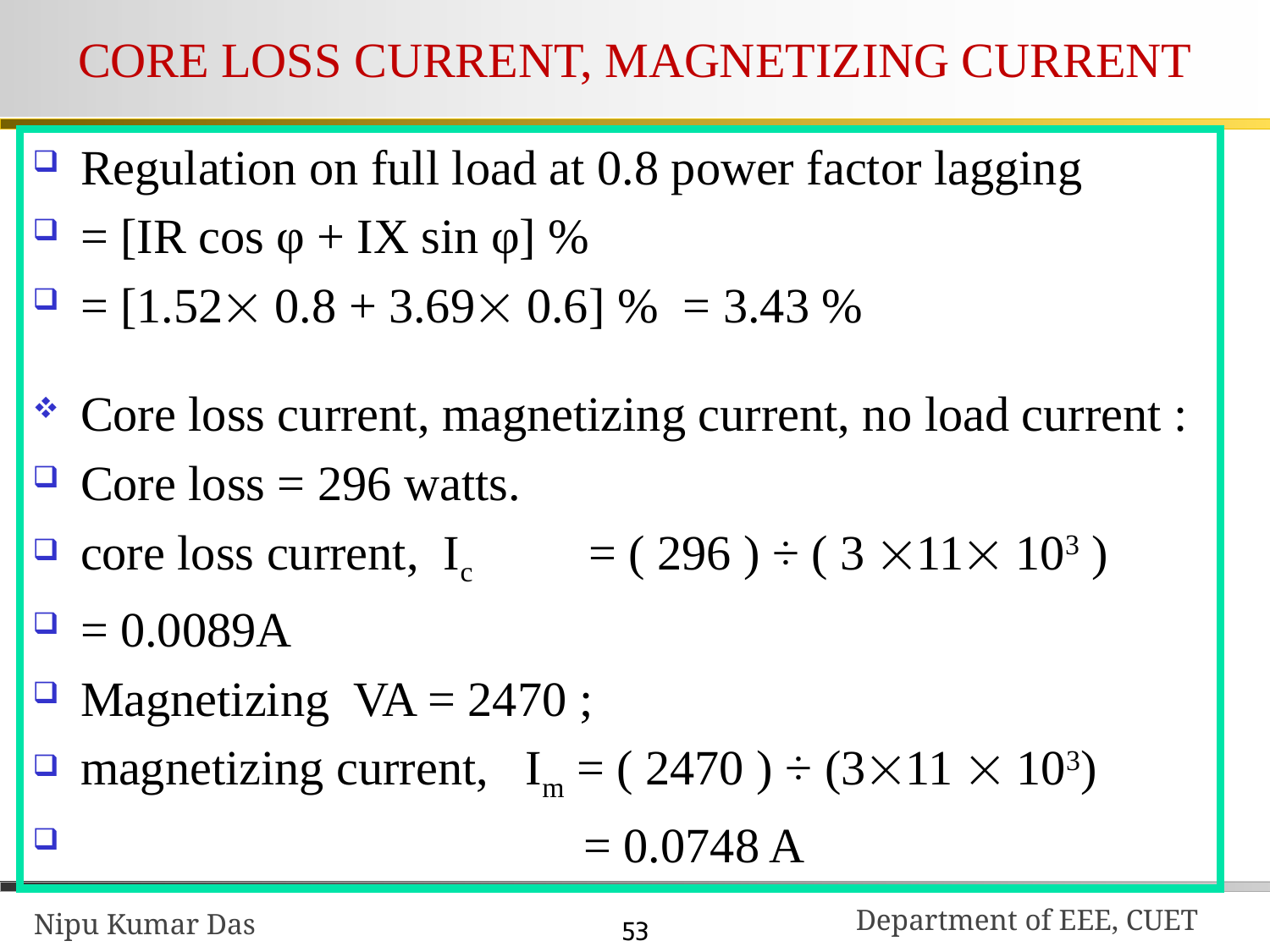

# CORE LOSS CURRENT, MAGNETIZING CURRENT
Regulation on full load at 0.8 power factor lagging
= [IR cos φ + IX sin φ] %
= [1.52× 0.8 + 3.69× 0.6] %  = 3.43 %

Core loss current, magnetizing current, no load current :
Core loss = 296 watts.
core loss current,  Ic	= ( 296 ) ÷ ( 3 ×11× 103 )
= 0.0089A
Magnetizing  VA = 2470 ;
magnetizing current,   Im = ( 2470 ) ÷ (3×11 × 103)
                                         = 0.0748 A